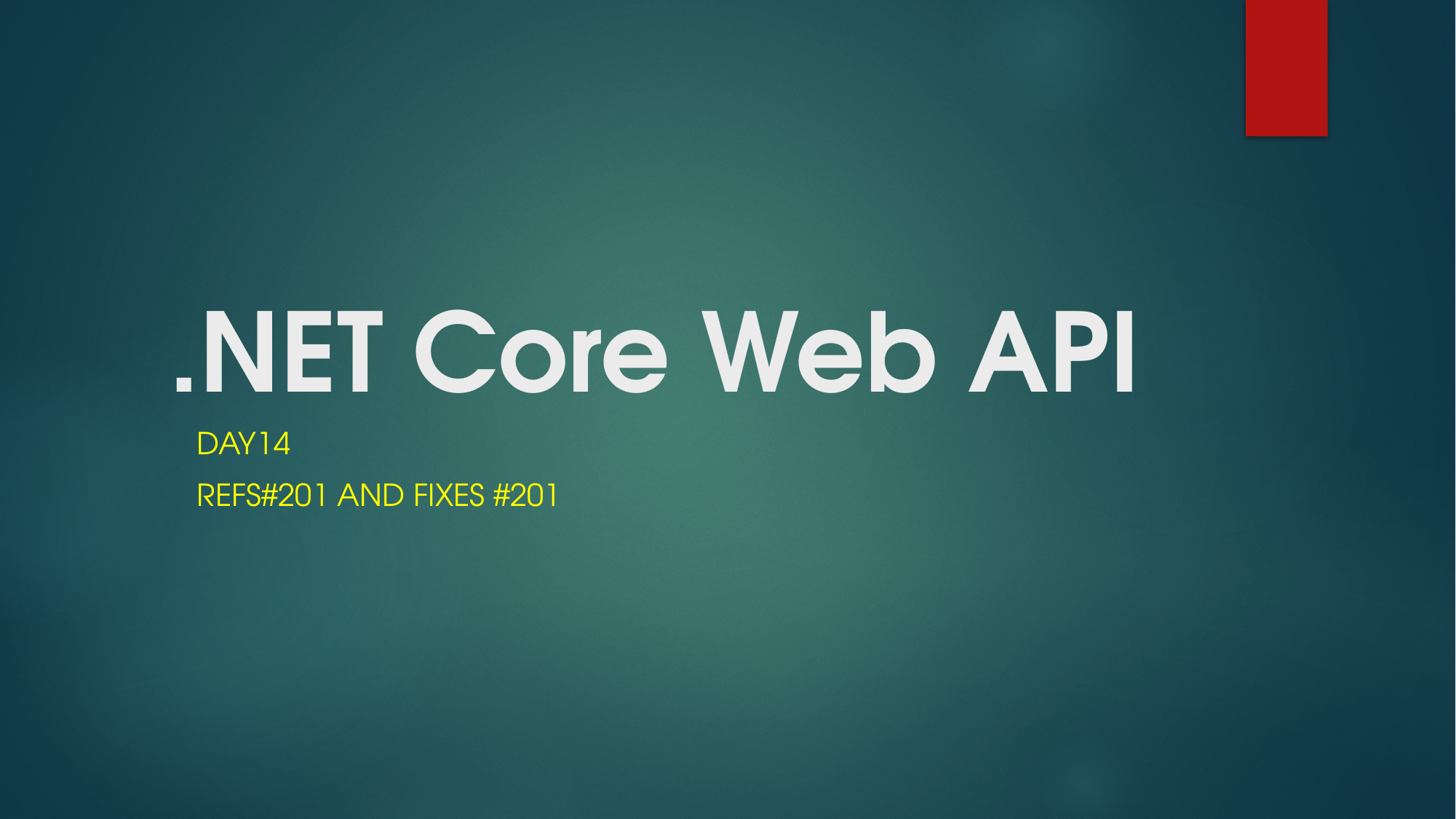

# .NET Core Web API
Day14
REFS#201 and fixes #201